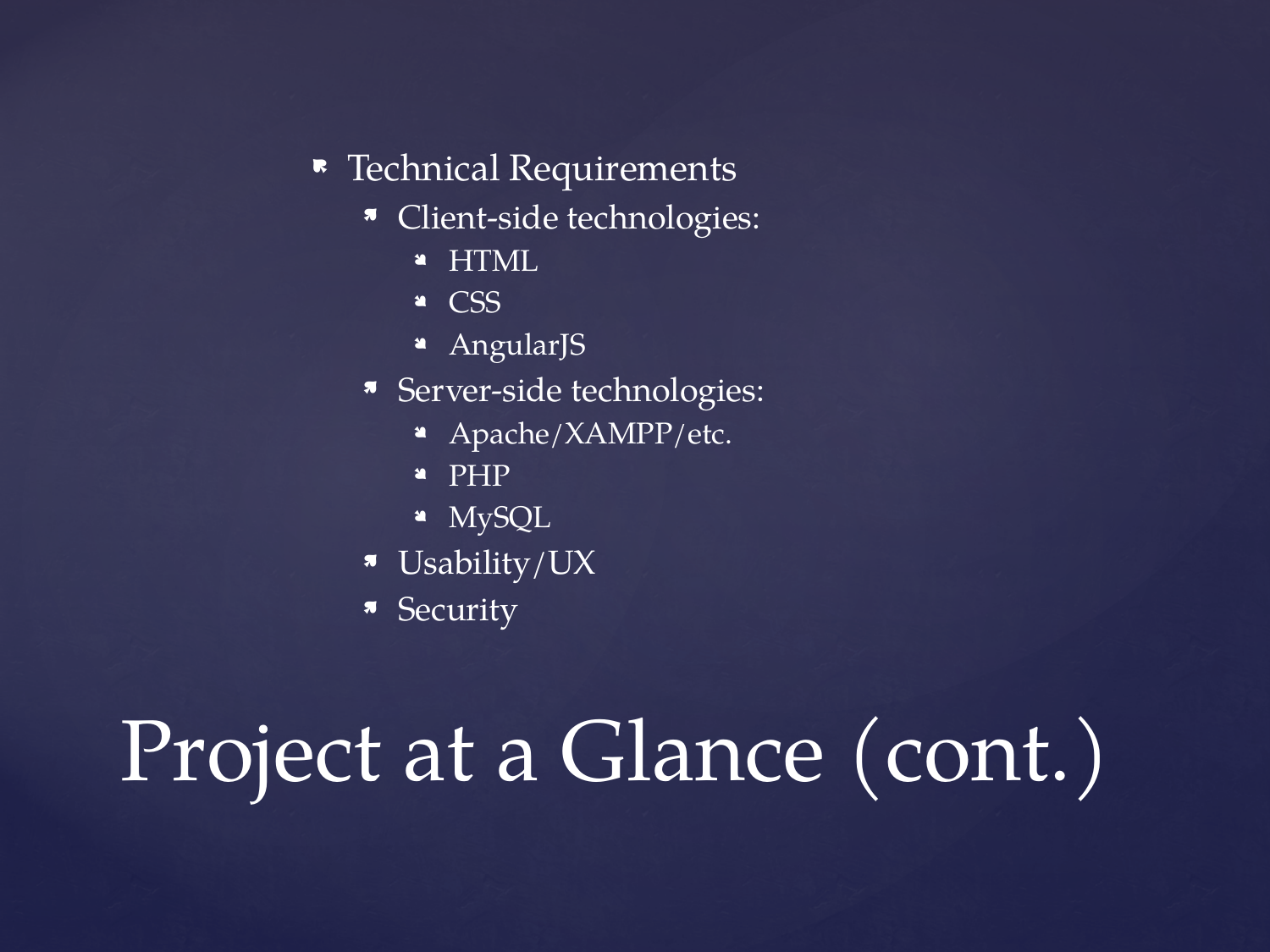

Technical Requirements
Client-side technologies:
HTML
CSS
AngularJS
Server-side technologies:
Apache/XAMPP/etc.
PHP
MySQL
Usability/UX
Security

# Project at a Glance (cont.)